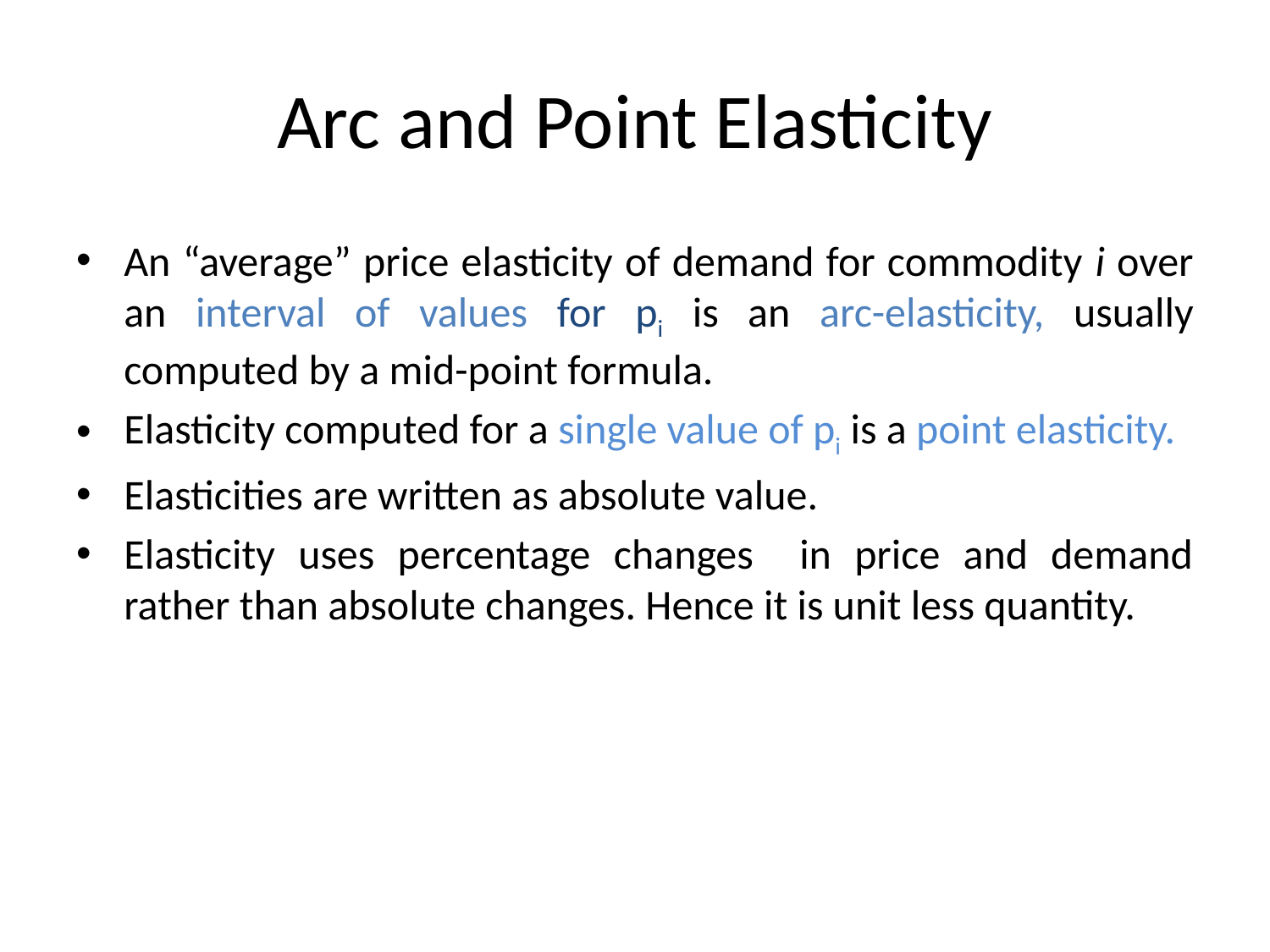

# Arc and Point Elasticity
An “average” price elasticity of demand for commodity i over an interval of values for pi is an arc-elasticity, usually computed by a mid-point formula.
Elasticity computed for a single value of pi is a point elasticity.
Elasticities are written as absolute value.
Elasticity uses percentage changes  in price and demand rather than absolute changes. Hence it is unit less quantity.